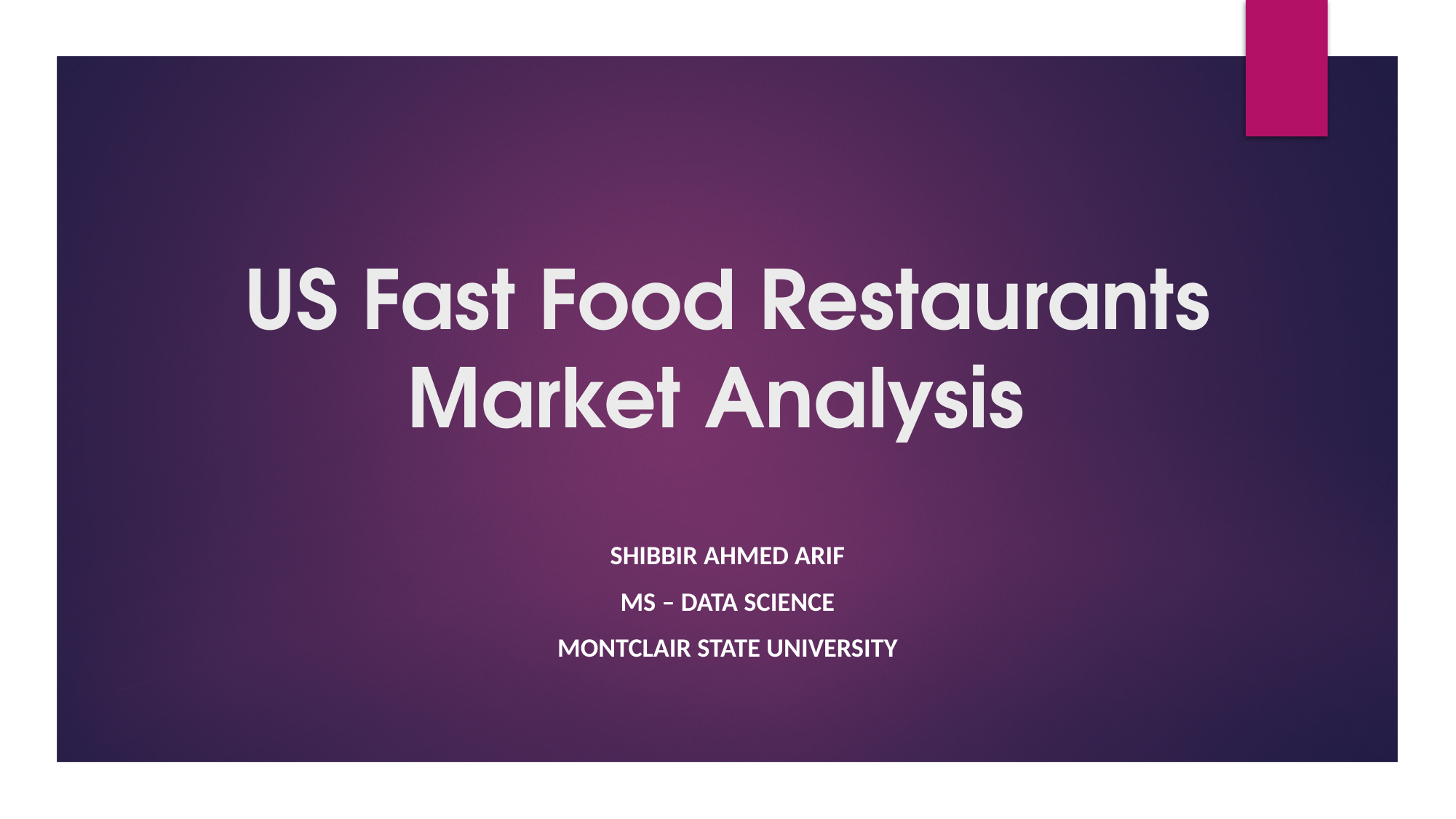

# US Fast Food Restaurants Market Analysis
Shibbir ahmed arif
MS – Data Science
Montclair state university